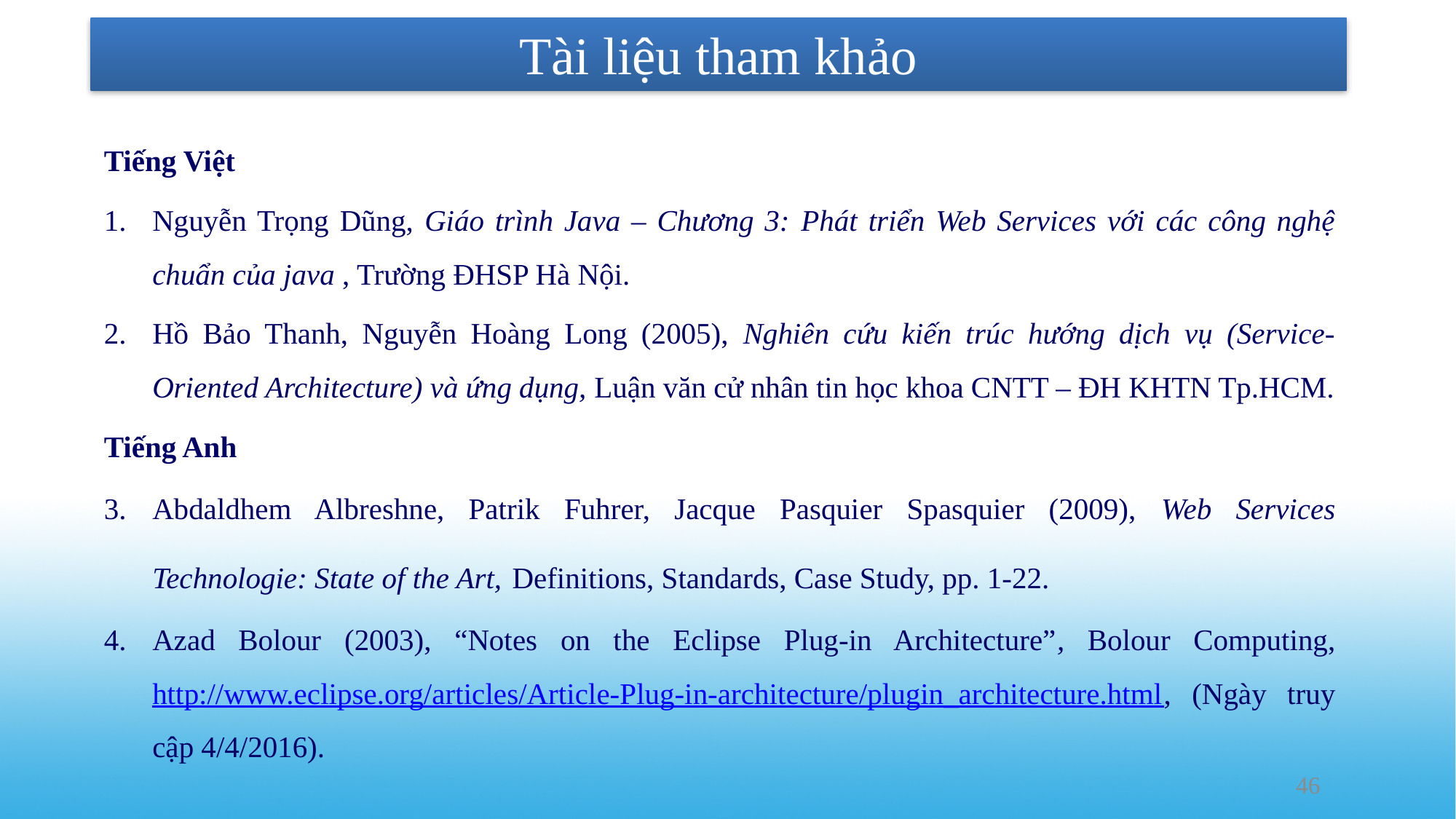

# Tài liệu tham khảo
Tiếng Việt
Nguyễn Trọng Dũng, Giáo trình Java – Chương 3: Phát triển Web Services với các công nghệ chuẩn của java , Trường ĐHSP Hà Nội.
Hồ Bảo Thanh, Nguyễn Hoàng Long (2005), Nghiên cứu kiến trúc hướng dịch vụ (Service-Oriented Architecture) và ứng dụng, Luận văn cử nhân tin học khoa CNTT – ĐH KHTN Tp.HCM.
Tiếng Anh
Abdaldhem Albreshne, Patrik Fuhrer, Jacque Pasquier Spasquier (2009), Web Services Technologie: State of the Art, Definitions, Standards, Case Study, pp. 1-22.
Azad Bolour (2003), “Notes on the Eclipse Plug-in Architecture”, Bolour Computing, http://www.eclipse.org/articles/Article-Plug-in-architecture/plugin_architecture.html, (Ngày truy cập 4/4/2016).

46